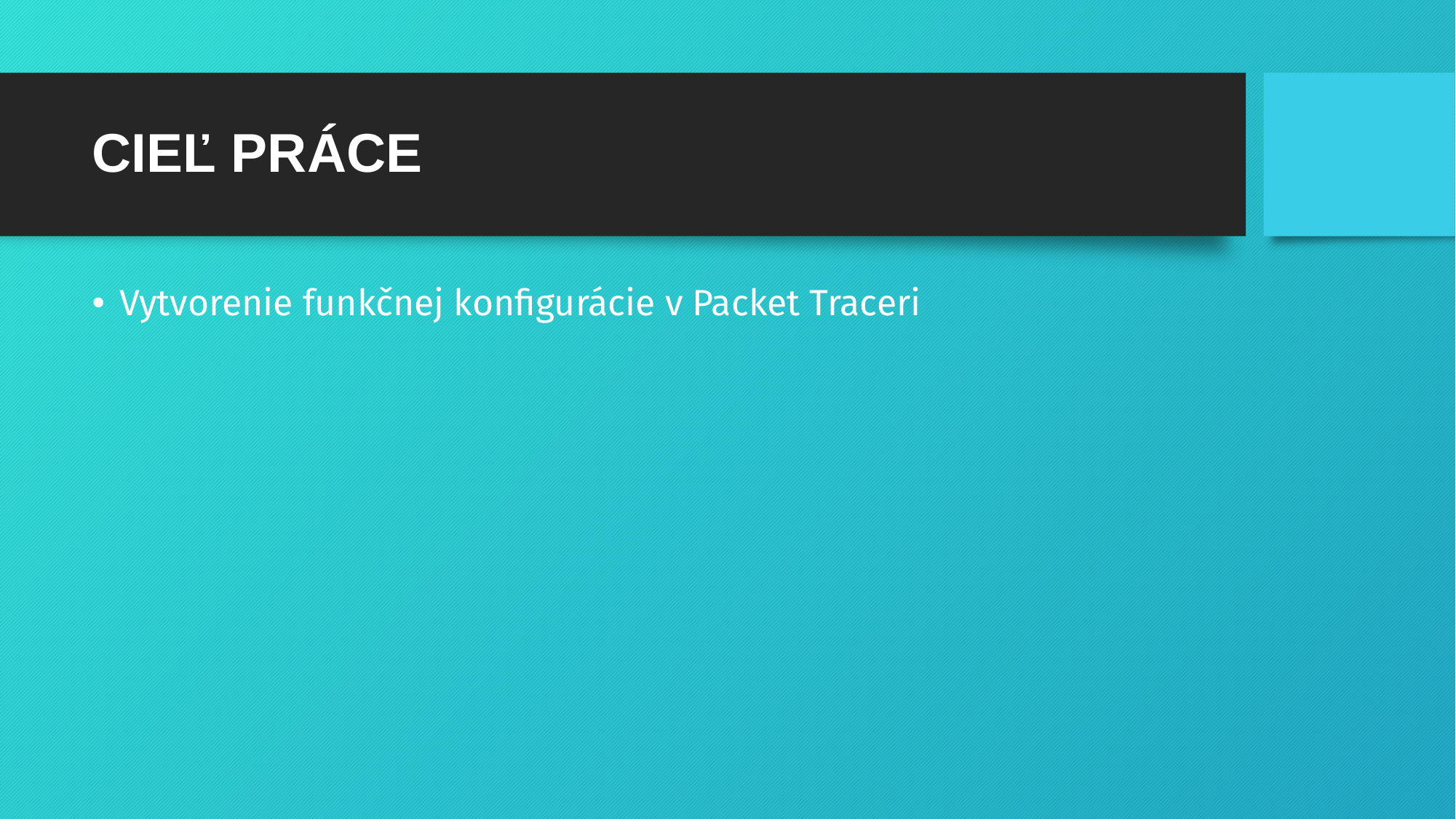

# CIEĽ PRÁCE
Vytvorenie funkčnej konfigurácie v Packet Traceri